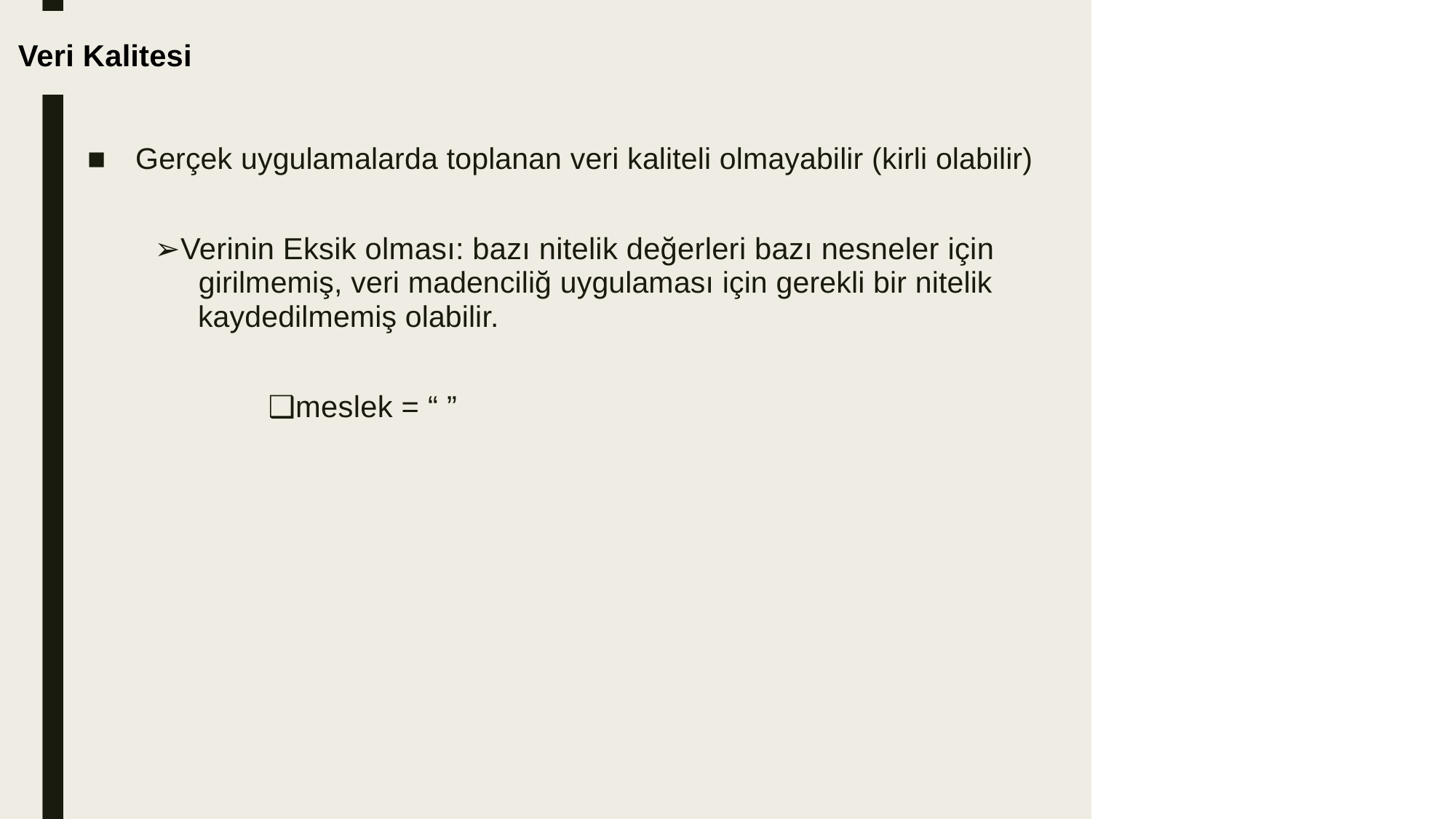

Veri Kalitesi
■
Gerçek uygulamalarda toplanan veri kaliteli olmayabilir (kirli olabilir)
➢Verinin Eksik olması: bazı nitelik değerleri bazı nesneler için
girilmemiş, veri madenciliğ uygulaması için gerekli bir nitelik
kaydedilmemiş olabilir.
❑meslek = “ ”